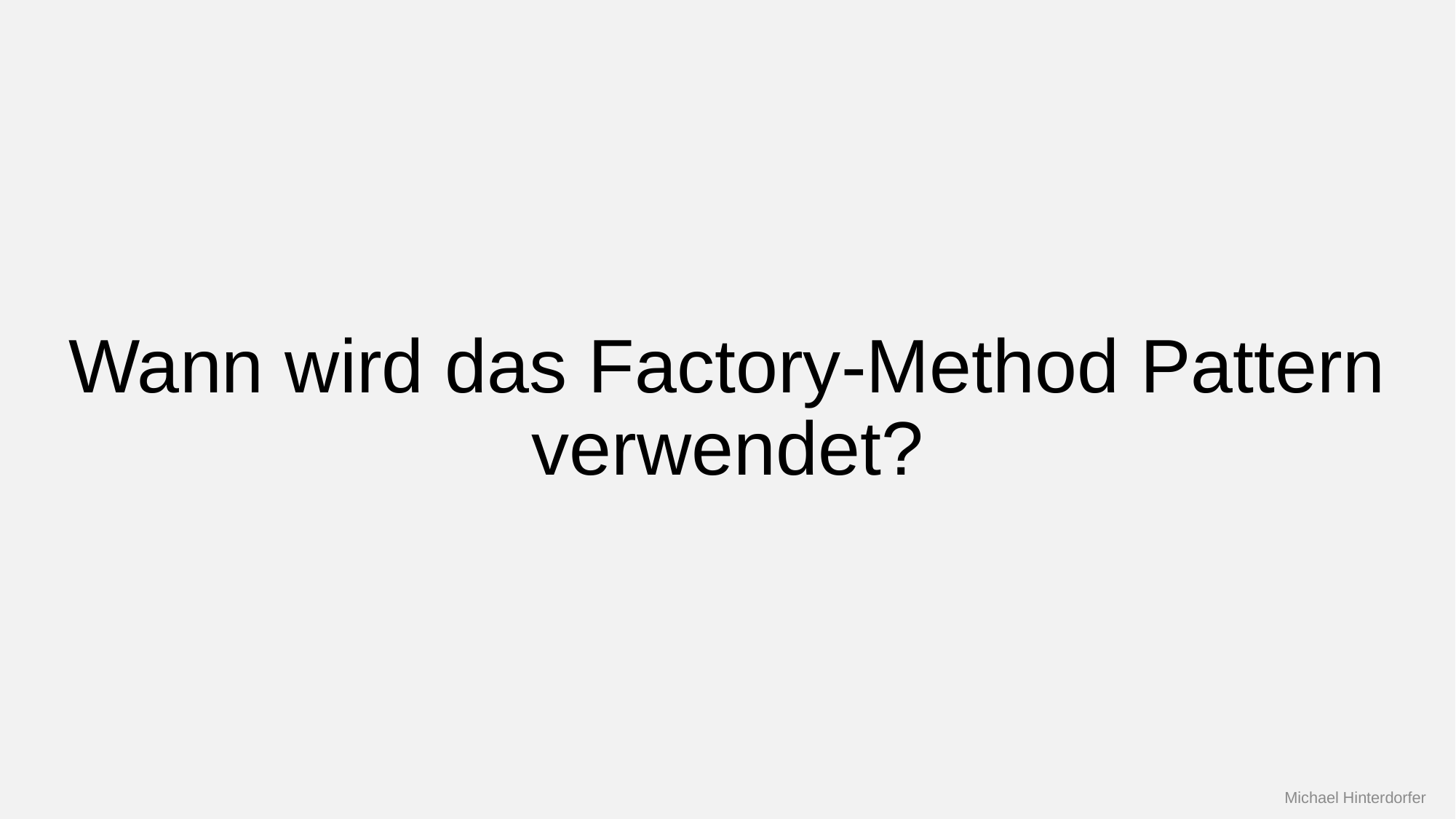

# Wann wird das Factory-Method Pattern verwendet?
Michael Hinterdorfer